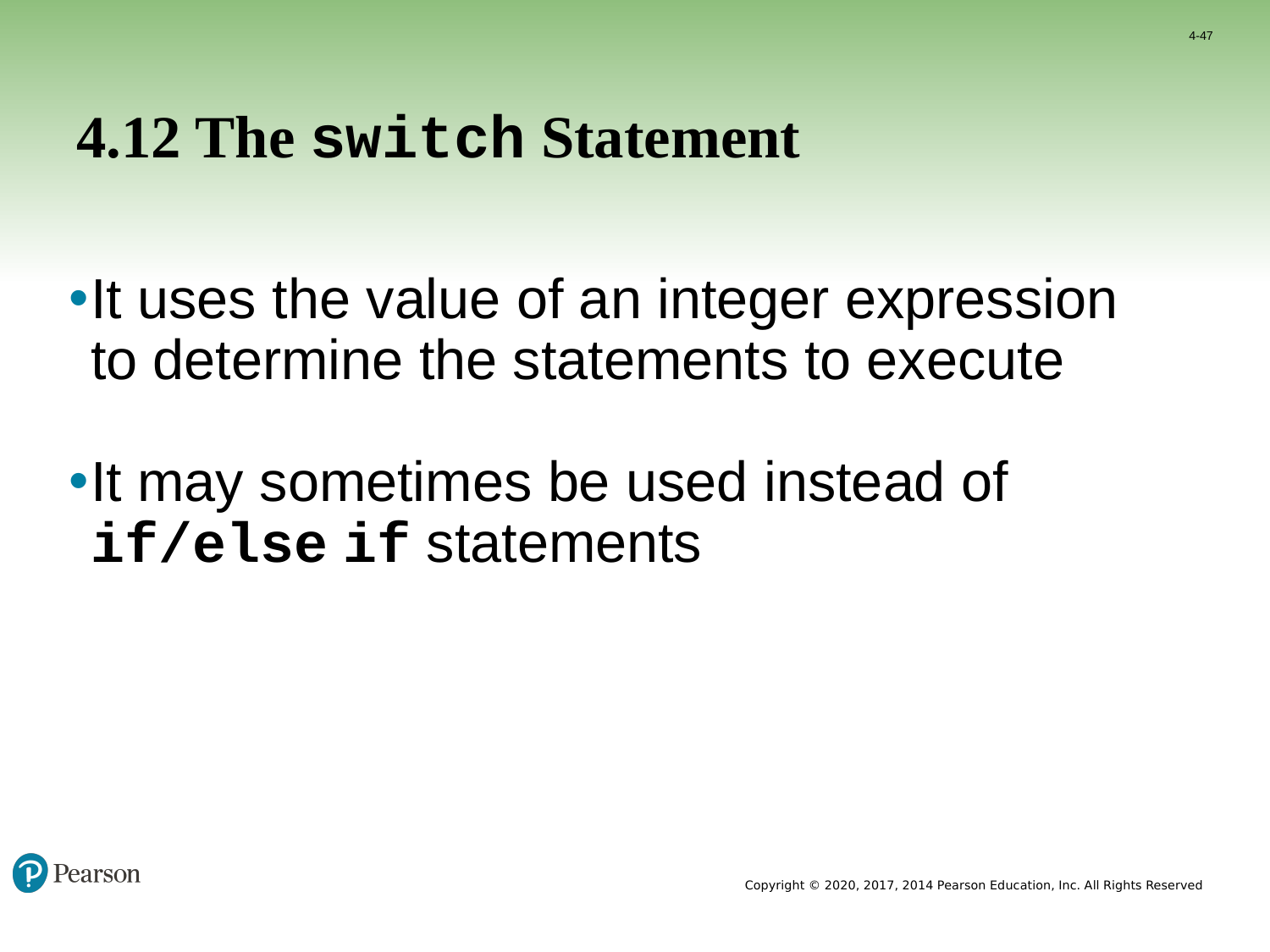

4-47
# 4.12 The switch Statement
It uses the value of an integer expression to determine the statements to execute

It may sometimes be used instead of if/else if statements